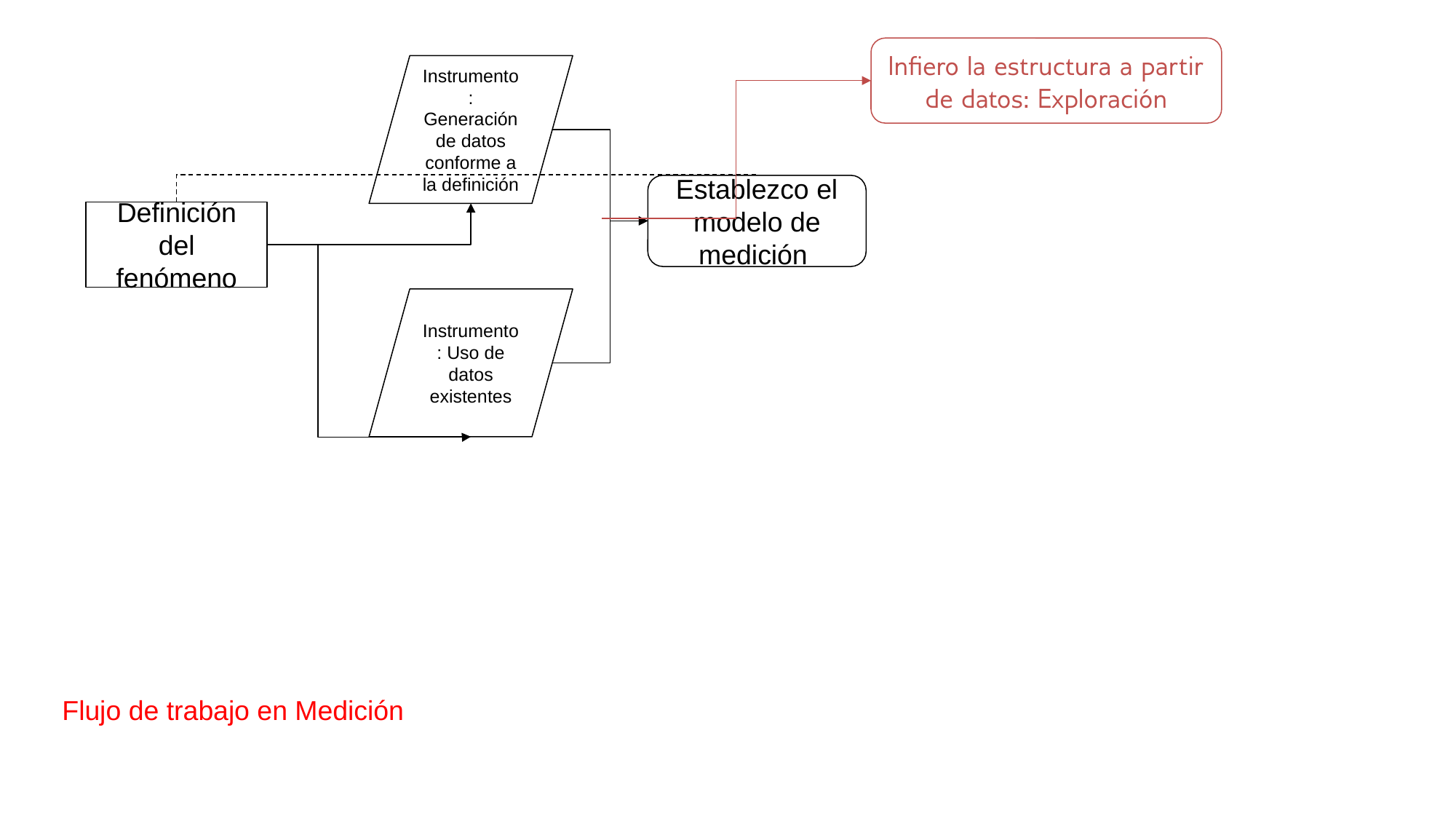

Infiero la estructura a partir de datos: Exploración
Instrumento: Generación de datos conforme a la definición
Establezco el modelo de medición
Definición del fenómeno
Instrumento: Uso de datos existentes
Flujo de trabajo en Medición